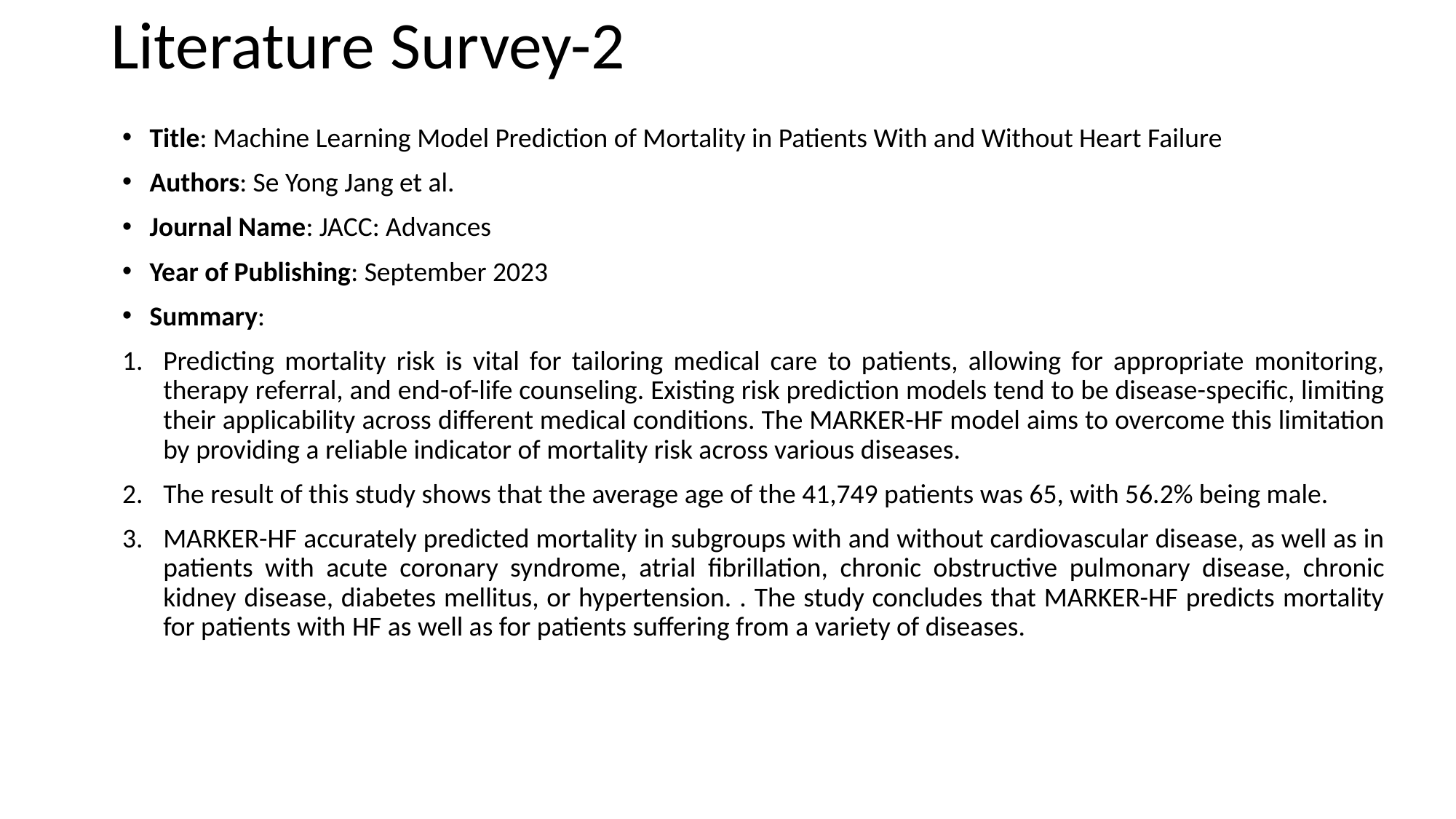

# Literature Survey-2
Title: Machine Learning Model Prediction of Mortality in Patients With and Without Heart Failure
Authors: Se Yong Jang et al.
Journal Name: JACC: Advances
Year of Publishing: September 2023
Summary:
Predicting mortality risk is vital for tailoring medical care to patients, allowing for appropriate monitoring, therapy referral, and end-of-life counseling. Existing risk prediction models tend to be disease-specific, limiting their applicability across different medical conditions. The MARKER-HF model aims to overcome this limitation by providing a reliable indicator of mortality risk across various diseases.
The result of this study shows that the average age of the 41,749 patients was 65, with 56.2% being male.
MARKER-HF accurately predicted mortality in subgroups with and without cardiovascular disease, as well as in patients with acute coronary syndrome, atrial fibrillation, chronic obstructive pulmonary disease, chronic kidney disease, diabetes mellitus, or hypertension. . The study concludes that MARKER-HF predicts mortality for patients with HF as well as for patients suffering from a variety of diseases.